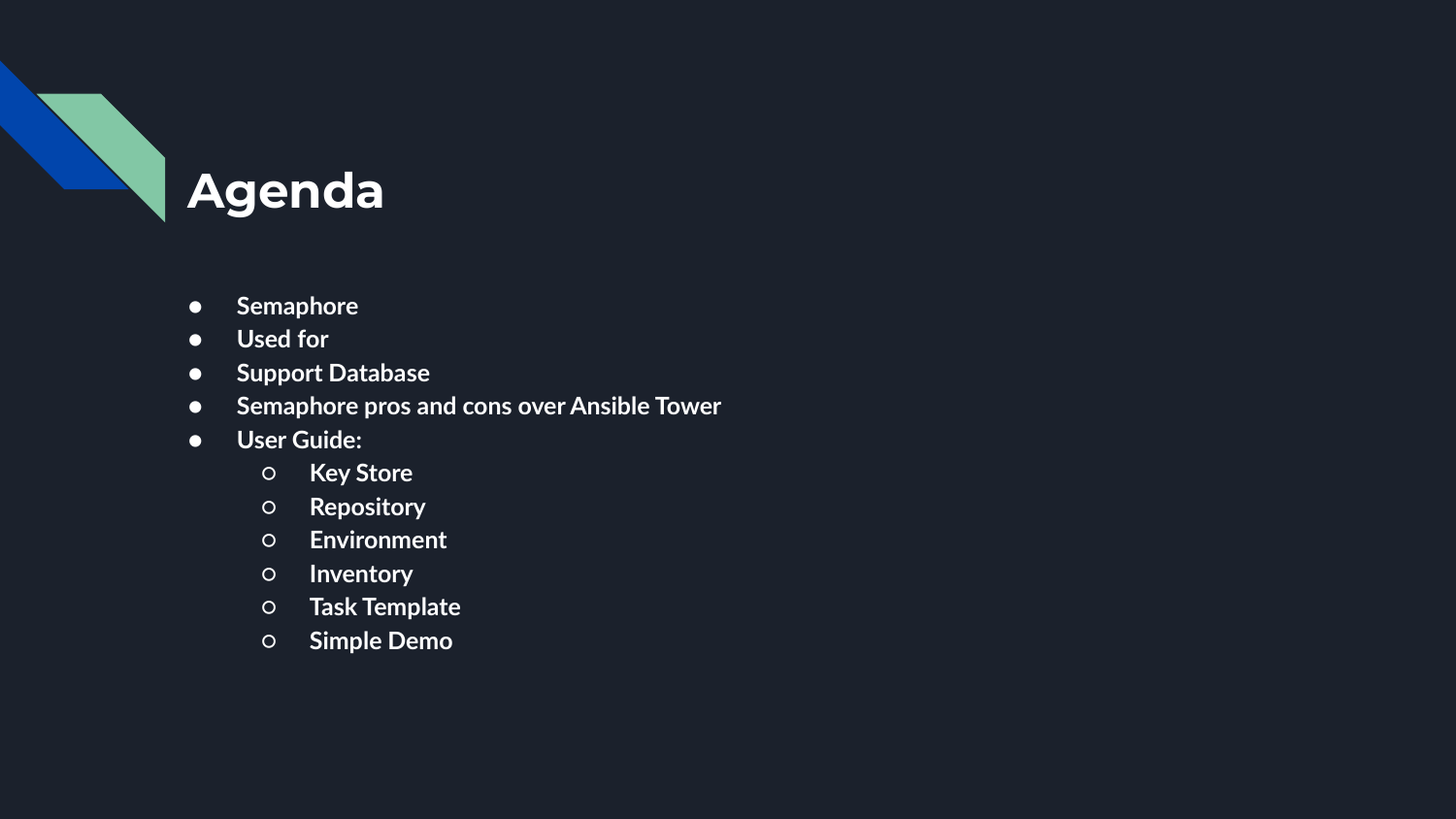

# Agenda
Semaphore
Used for
Support Database
Semaphore pros and cons over Ansible Tower
User Guide:
Key Store
Repository
Environment
Inventory
Task Template
Simple Demo